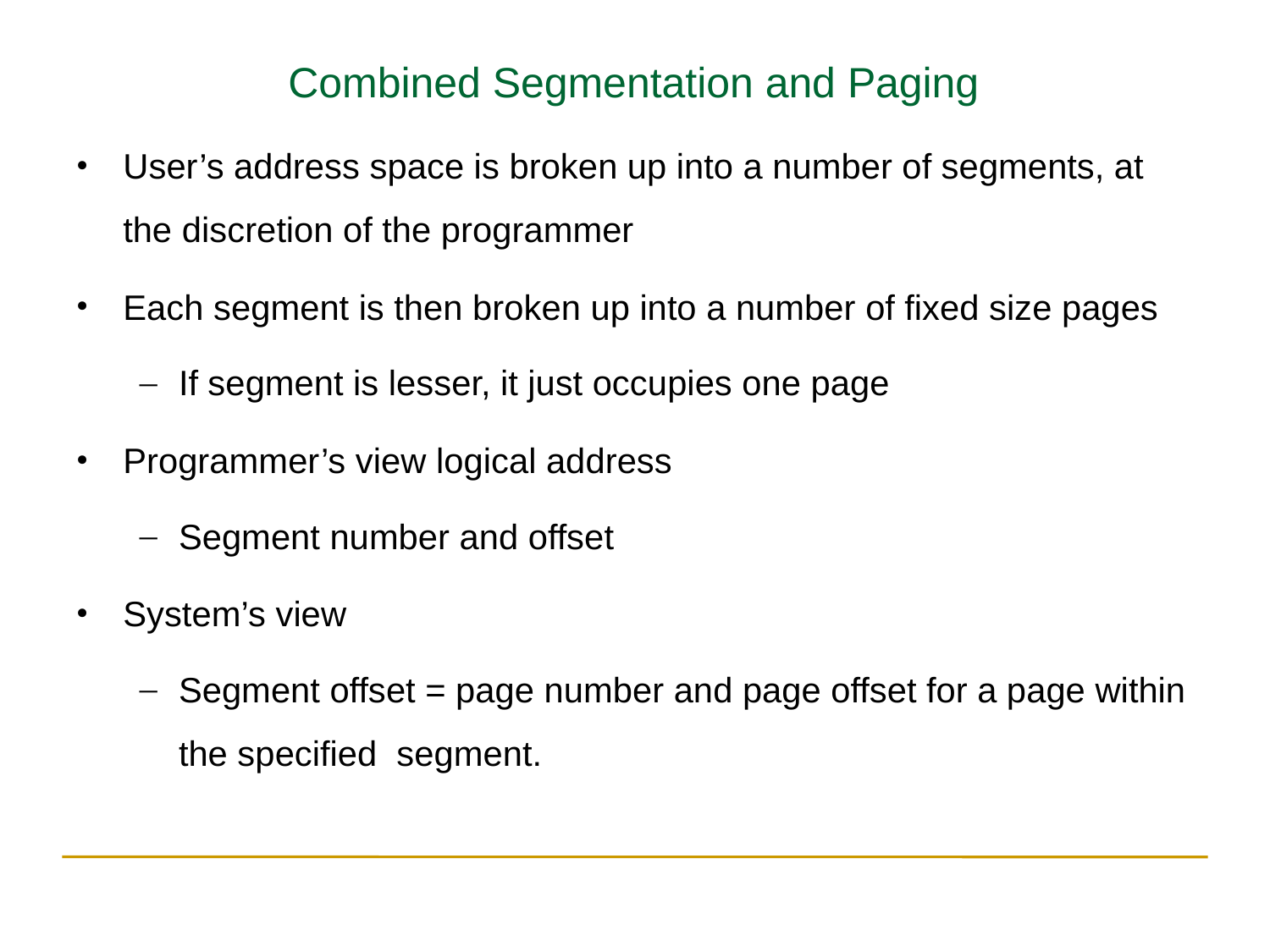

Combined Segmentation and Paging
User’s address space is broken up into a number of segments, at the discretion of the programmer
Each segment is then broken up into a number of fixed size pages
If segment is lesser, it just occupies one page
Programmer’s view logical address
Segment number and offset
System’s view
Segment offset = page number and page offset for a page within the specified  segment.